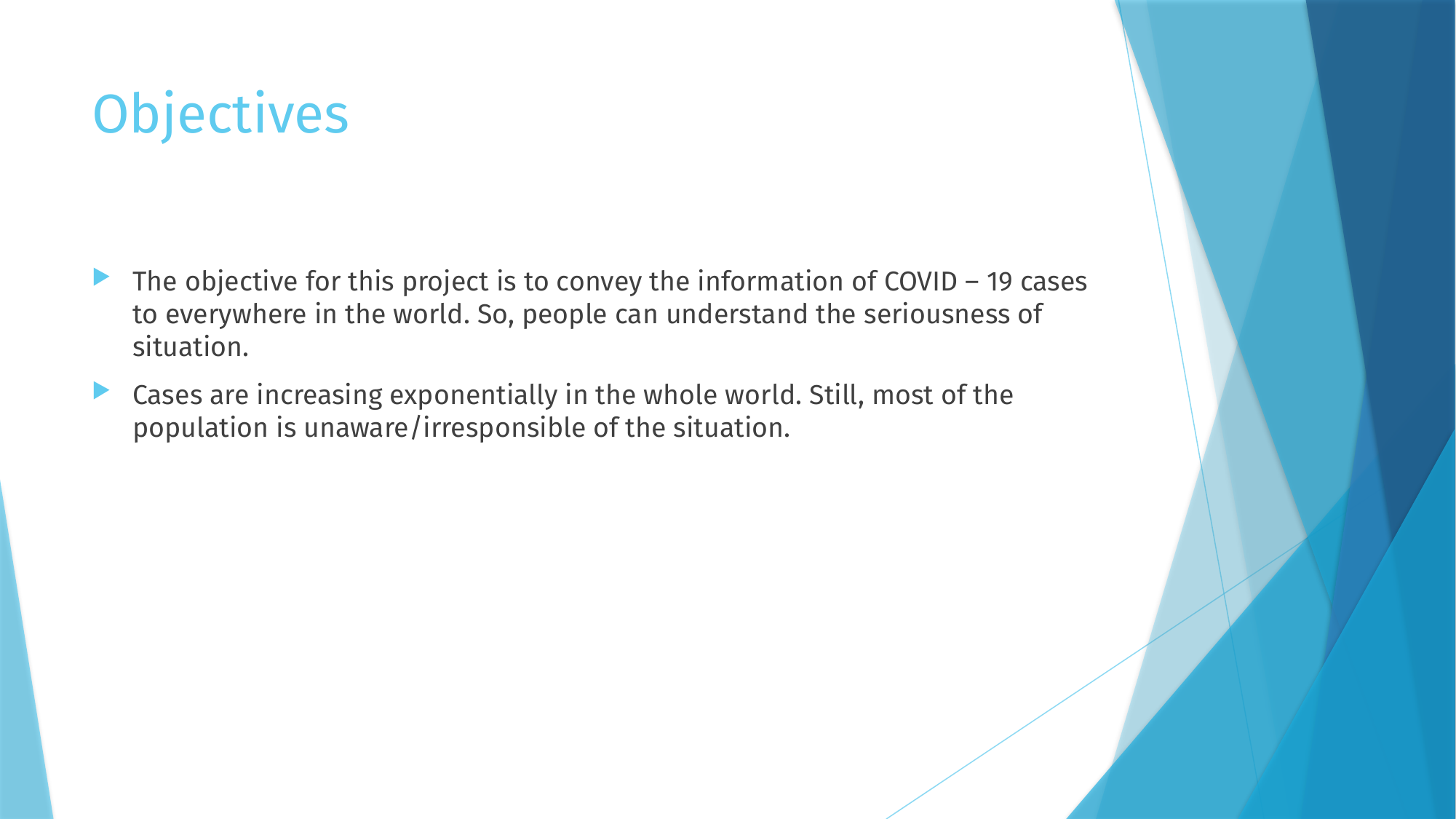

# Objectives
The objective for this project is to convey the information of COVID – 19 cases to everywhere in the world. So, people can understand the seriousness of situation.
Cases are increasing exponentially in the whole world. Still, most of the population is unaware/irresponsible of the situation.